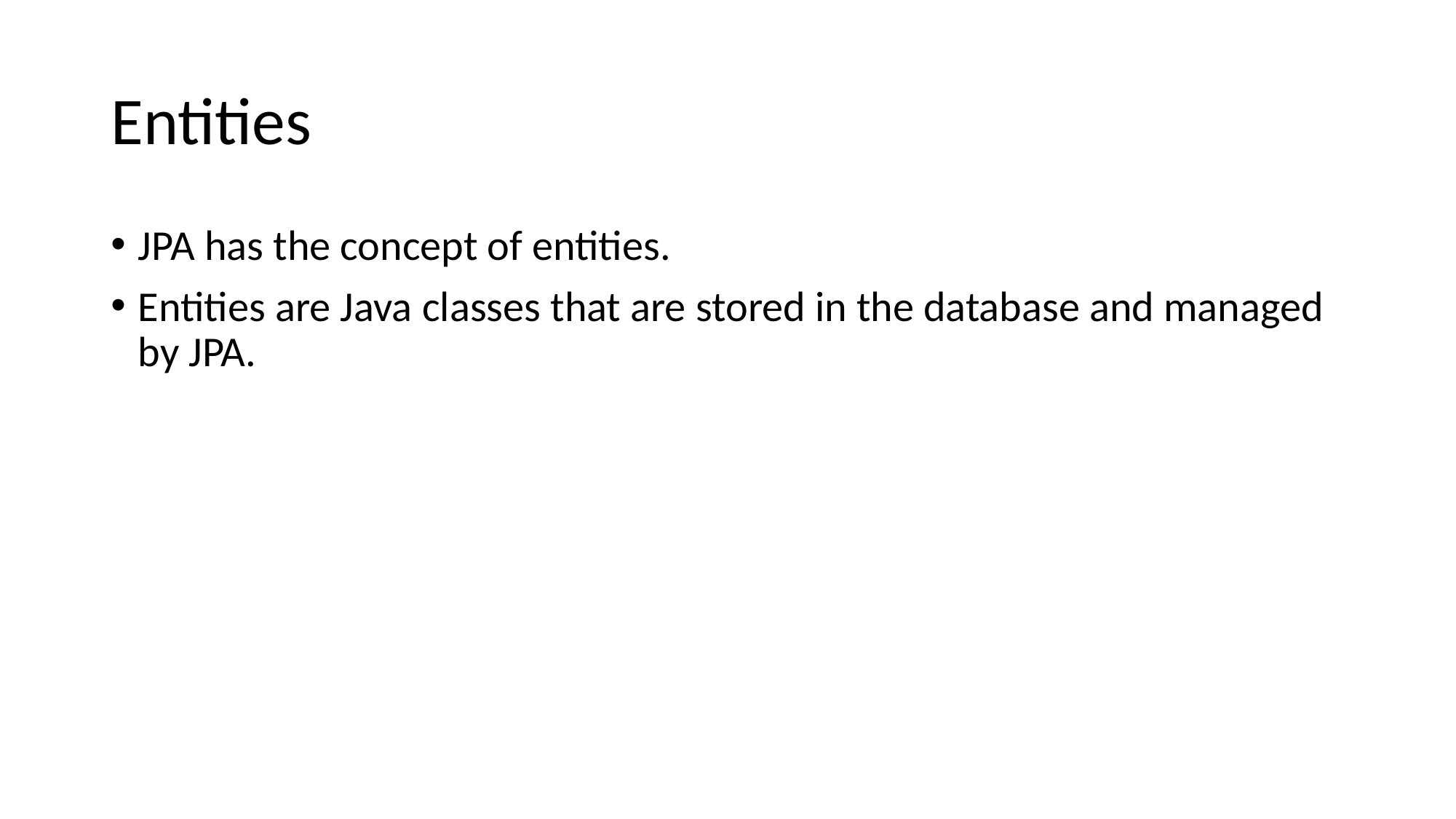

# Entities
JPA has the concept of entities.
Entities are Java classes that are stored in the database and managed by JPA.